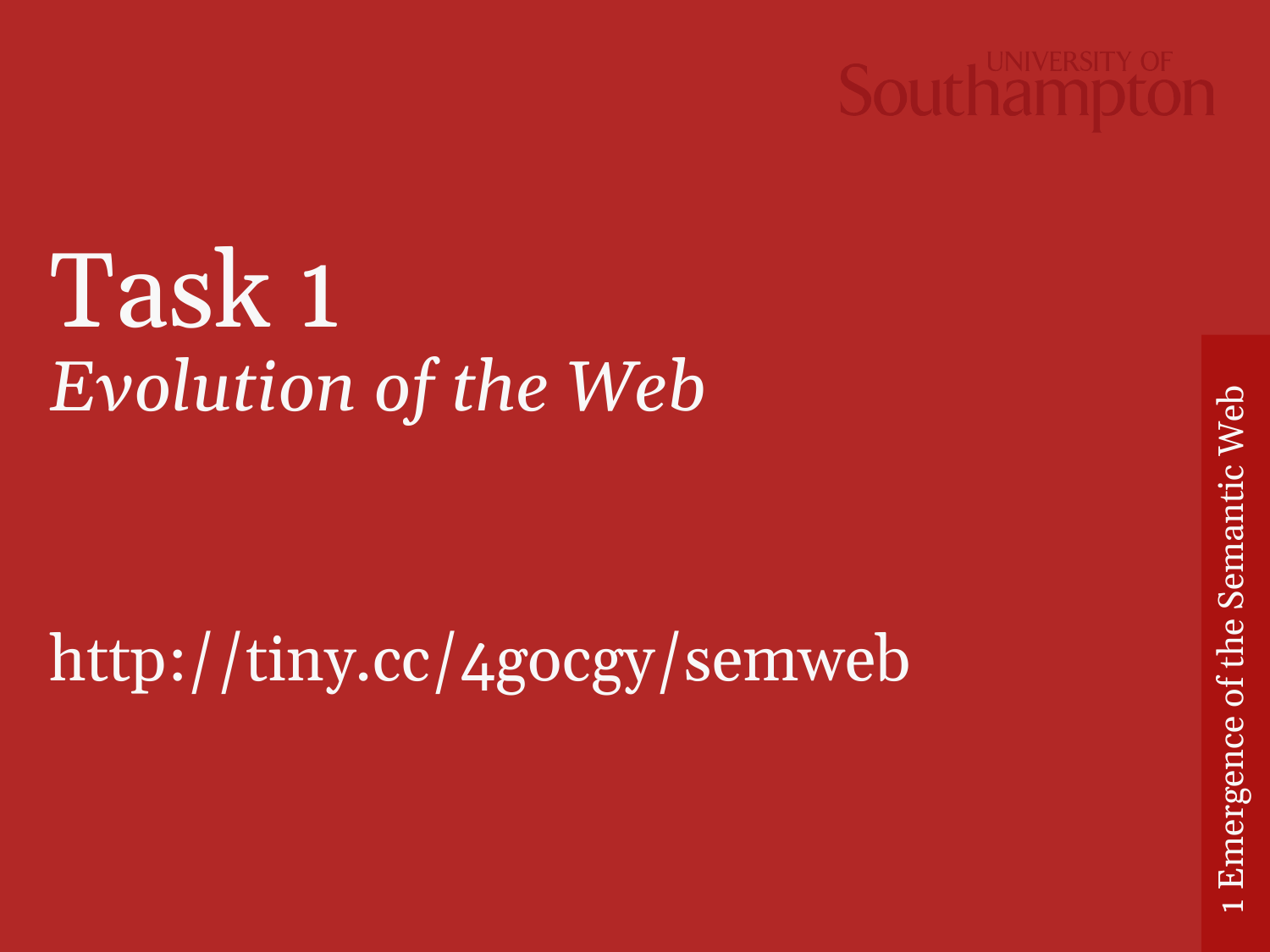

Task 1
Evolution of the Web
1 Emergence of the Semantic Web
http://tiny.cc/4gocgy/semweb